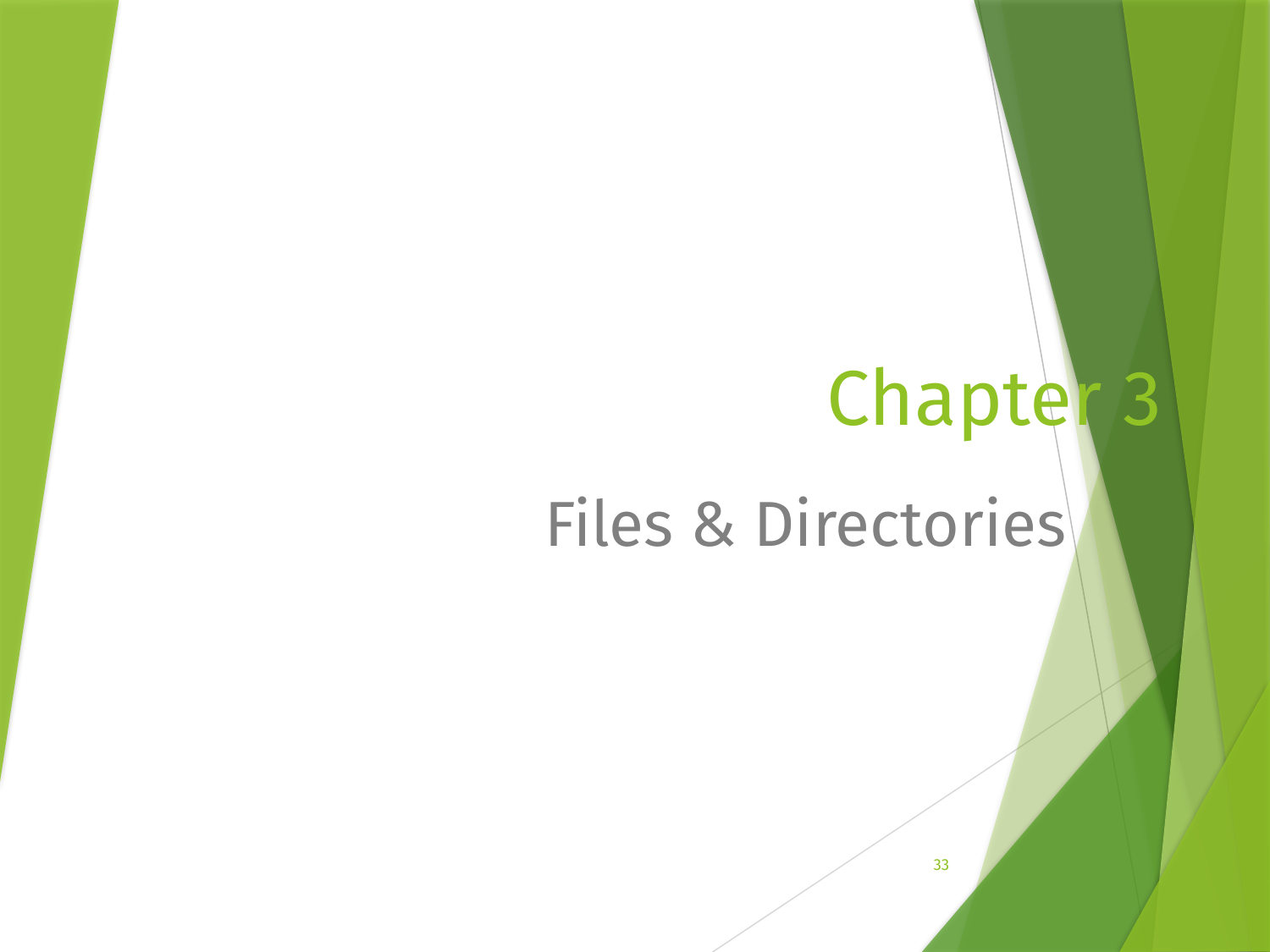

# Chapter 3
Files & Directories

33